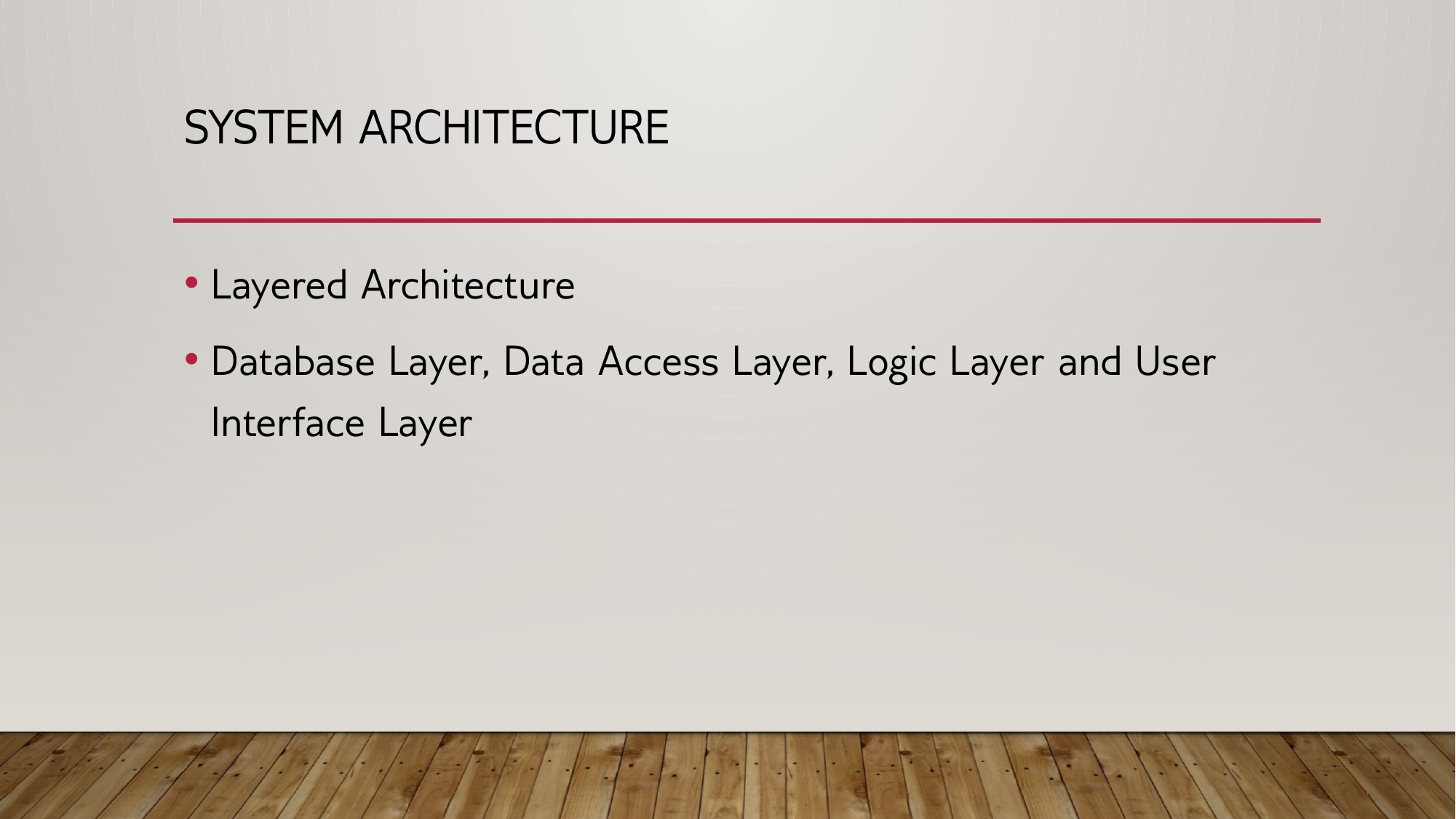

# System Architecture
Layered Architecture
Database Layer, Data Access Layer, Logic Layer and User Interface Layer